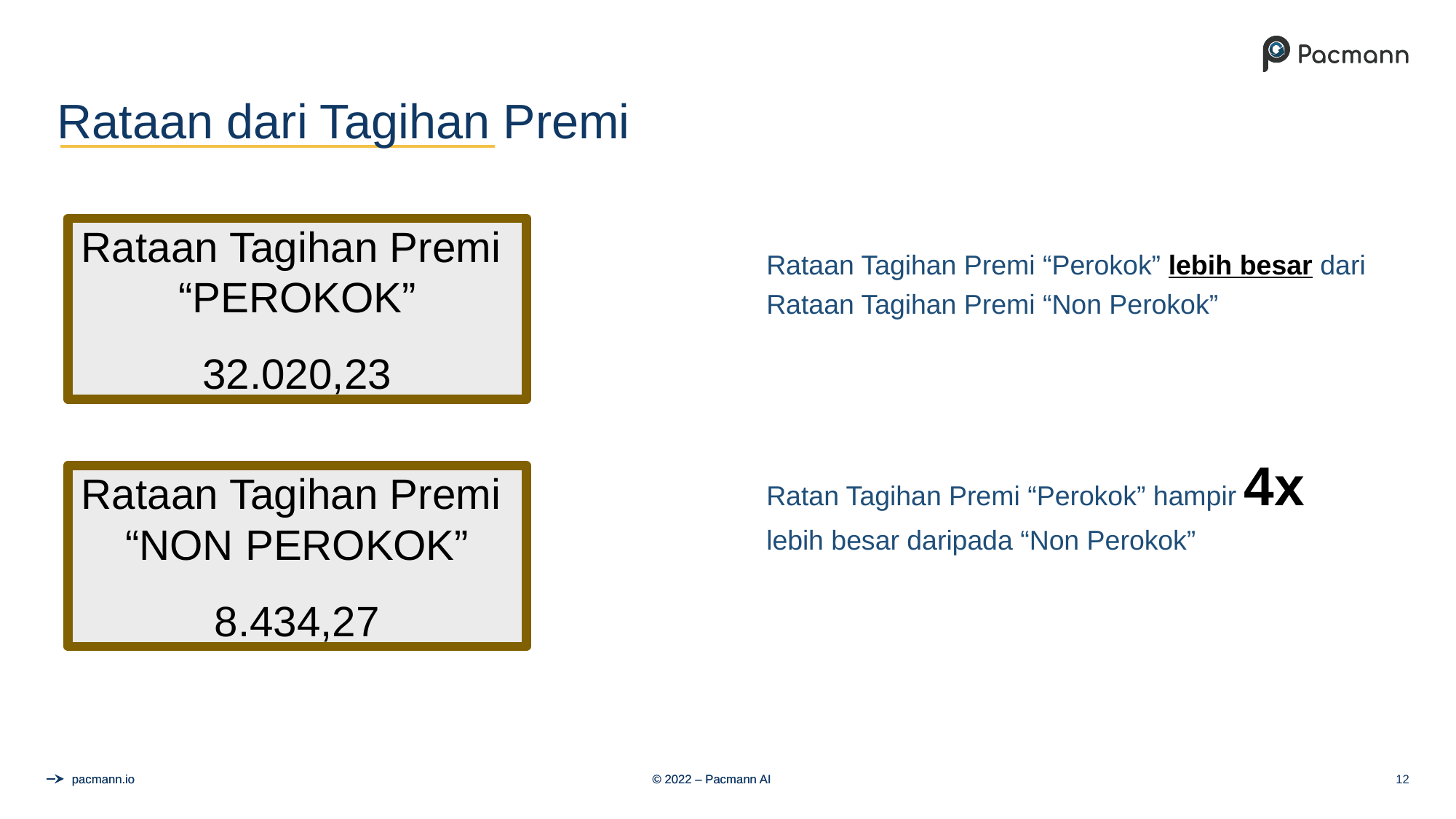

# Rataan dari Tagihan Premi
Rataan Tagihan Premi “Perokok” lebih besar dari Rataan Tagihan Premi “Non Perokok”

Ratan Tagihan Premi “Perokok” hampir 4x  lebih besar daripada “Non Perokok”

Rataan Tagihan Premi
“PEROKOK”

32.020,23
Rataan Tagihan Premi
“NON PEROKOK”

8.434,27